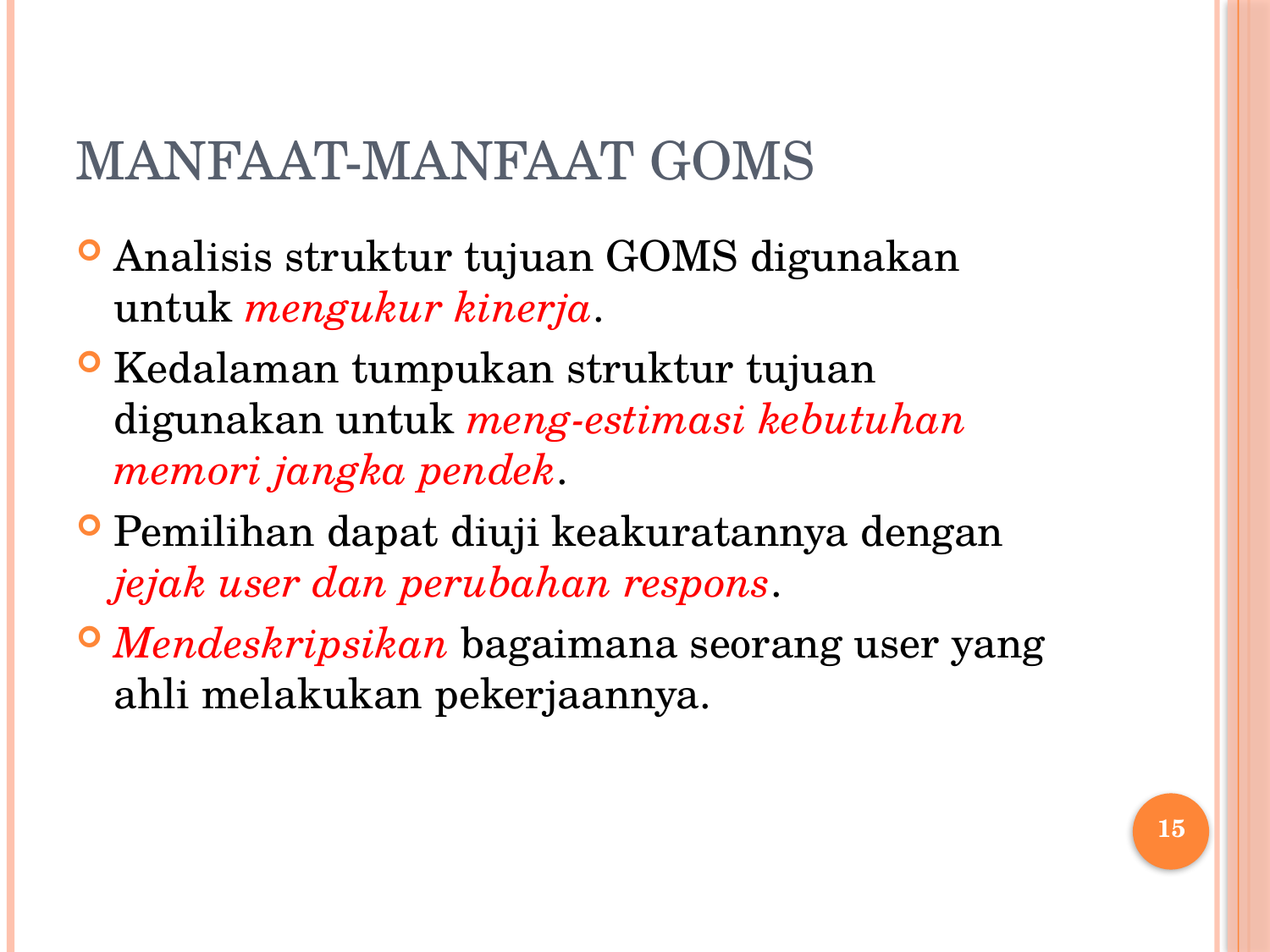

# Manfaat-manfaat goms
Analisis struktur tujuan GOMS digunakan untuk mengukur kinerja.
Kedalaman tumpukan struktur tujuan digunakan untuk meng-estimasi kebutuhan memori jangka pendek.
Pemilihan dapat diuji keakuratannya dengan jejak user dan perubahan respons.
Mendeskripsikan bagaimana seorang user yang ahli melakukan pekerjaannya.
15